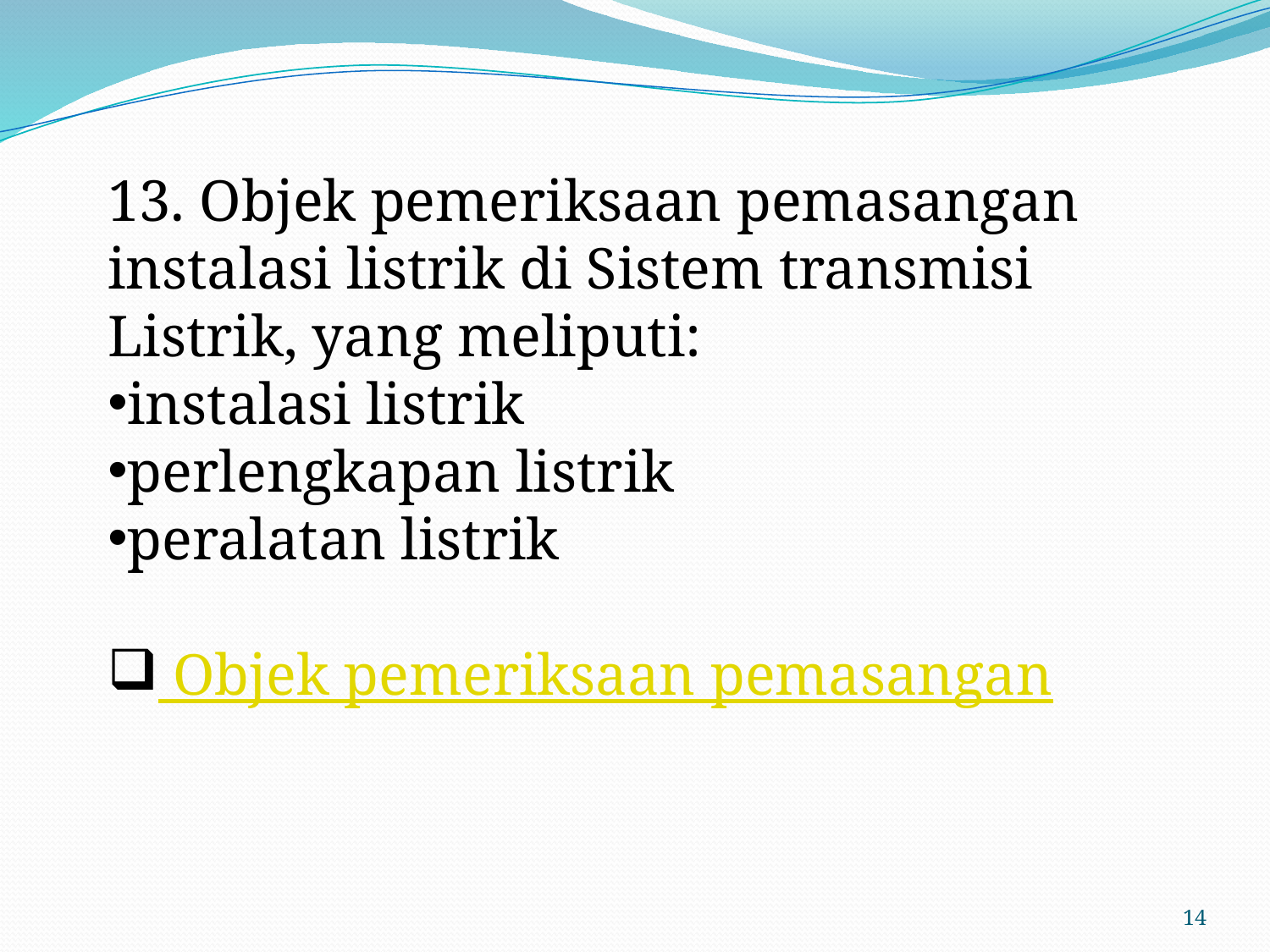

13. Objek pemeriksaan pemasangan instalasi listrik di Sistem transmisi Listrik, yang meliputi:
instalasi listrik
perlengkapan listrik
peralatan listrik

 Objek pemeriksaan pemasangan

14